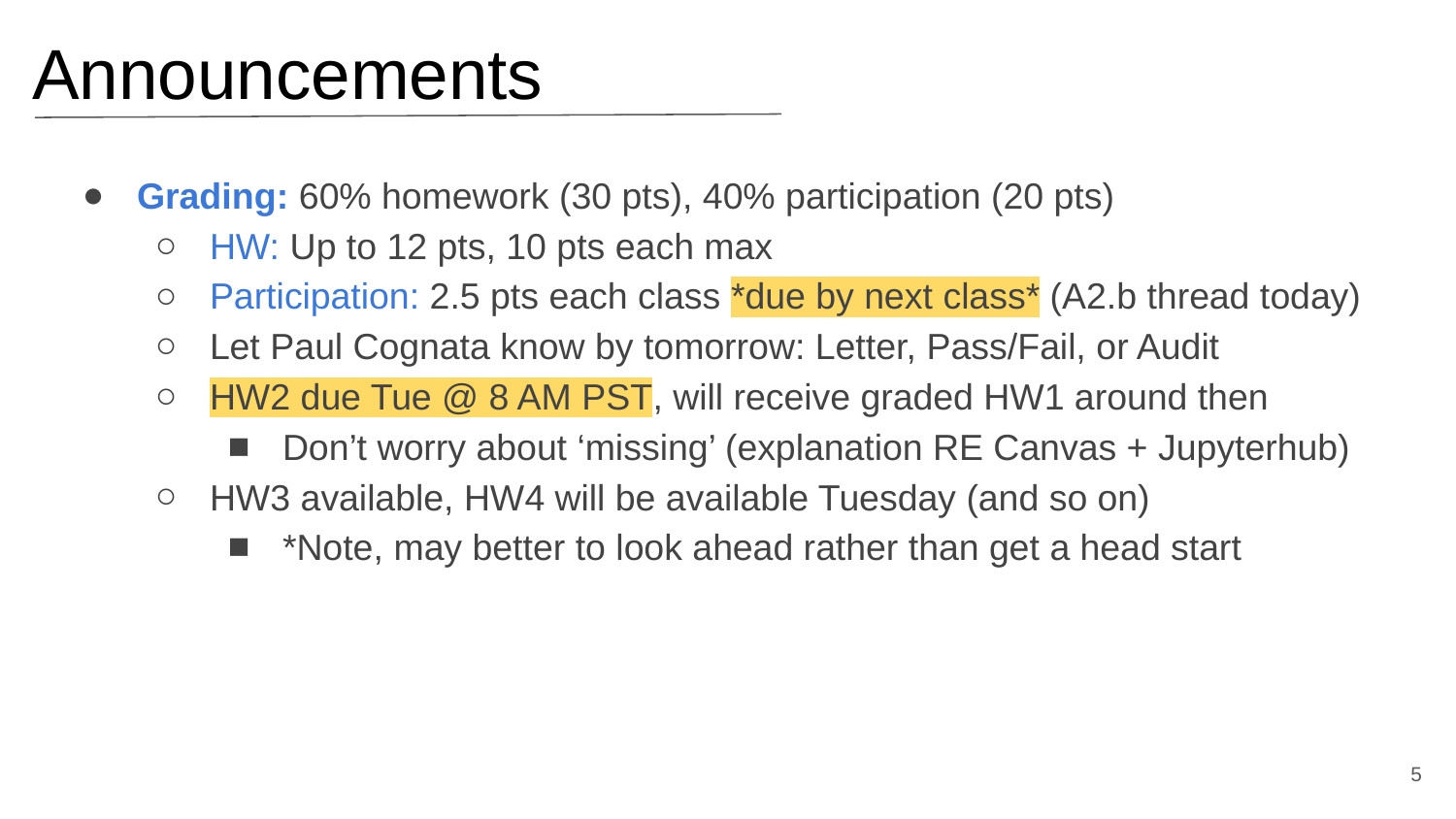

# Announcements
Grading: 60% homework (30 pts), 40% participation (20 pts)
HW: Up to 12 pts, 10 pts each max
Participation: 2.5 pts each class *due by next class* (A2.b thread today)
Let Paul Cognata know by tomorrow: Letter, Pass/Fail, or Audit
HW2 due Tue @ 8 AM PST, will receive graded HW1 around then
Don’t worry about ‘missing’ (explanation RE Canvas + Jupyterhub)
HW3 available, HW4 will be available Tuesday (and so on)
*Note, may better to look ahead rather than get a head start

5